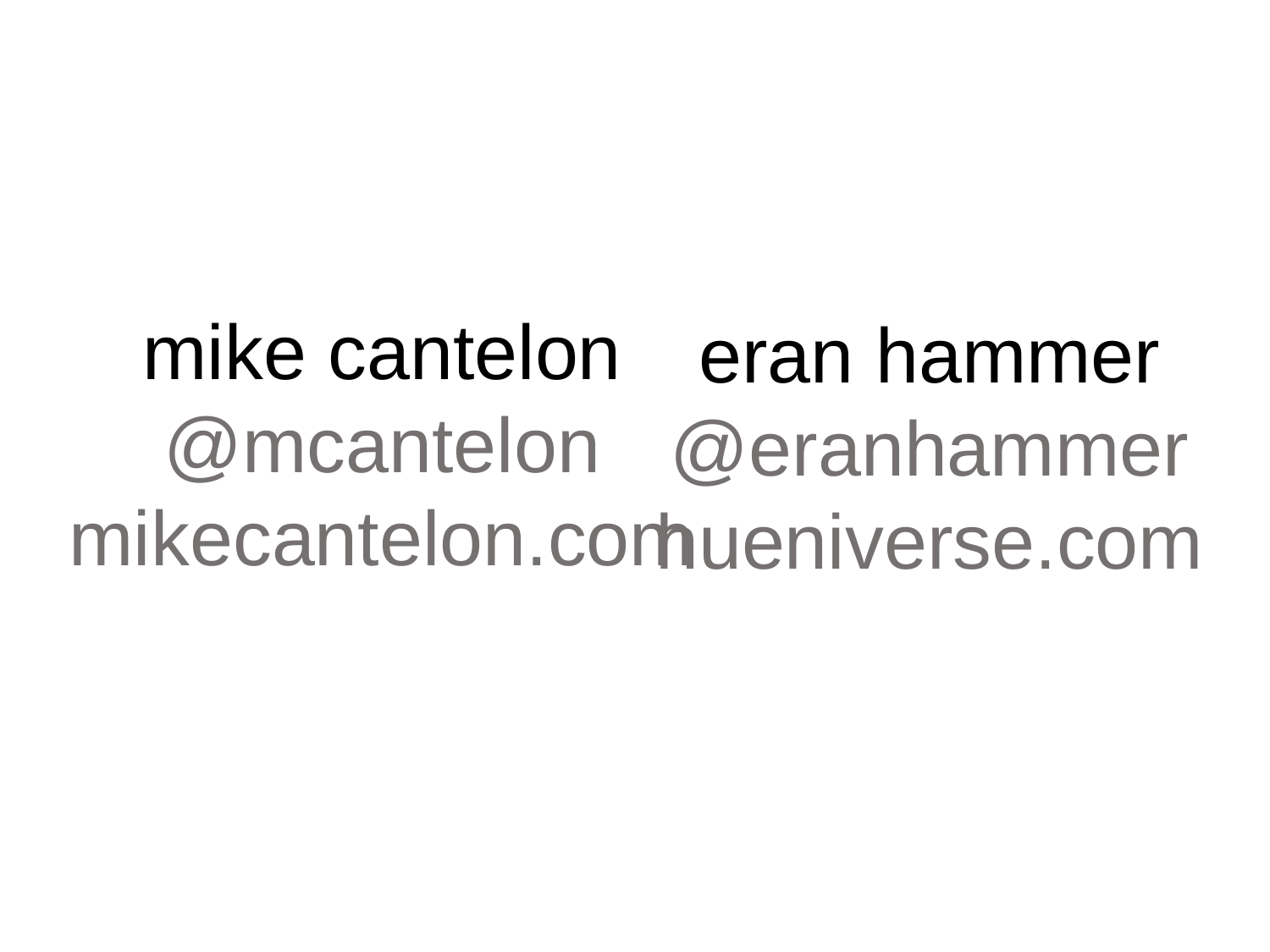

mike cantelon
@mcantelon
mikecantelon.com
eran hammer
@eranhammer
hueniverse.com